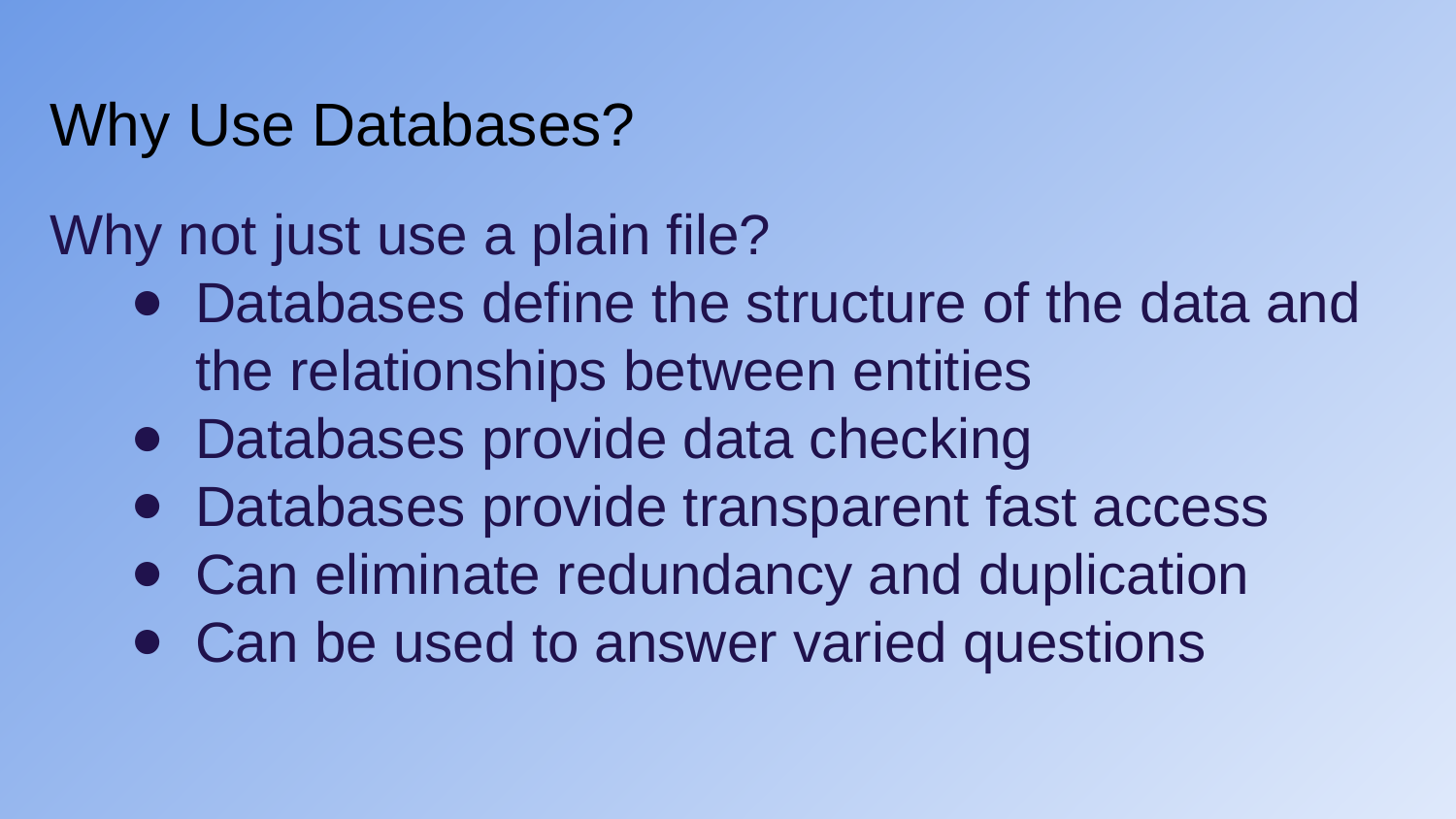

# Why Use Databases?
Why not just use a plain file?
Databases define the structure of the data and the relationships between entities
Databases provide data checking
Databases provide transparent fast access
Can eliminate redundancy and duplication
Can be used to answer varied questions